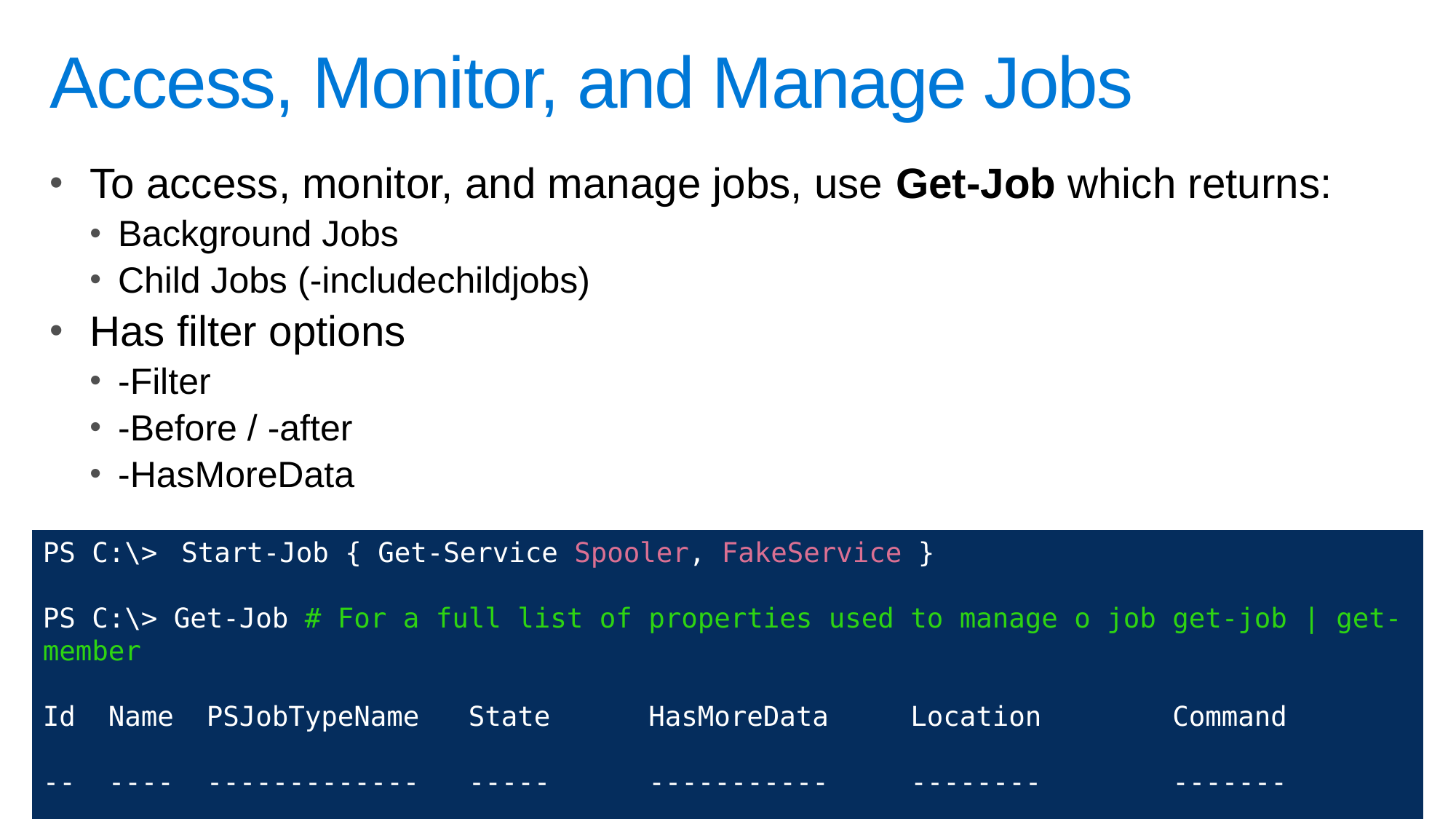

# Access, Monitor, and Manage Jobs
To access, monitor, and manage jobs, use Get-Job which returns:
Background Jobs
Child Jobs (-includechildjobs)
Has filter options
-Filter
-Before / -after
-HasMoreData
PS C:\>  Start-Job { Get-Service Spooler, FakeService }

PS C:\> Get-Job # For a full list of properties used to manage o job get-job | get-member

Id  Name  PSJobTypeName   State      HasMoreData     Location        Command
--  ----  -------------   -----      -----------     --------        -------
1   Job1  BackgroundJob   Completed  True            localhost       Get-Service..